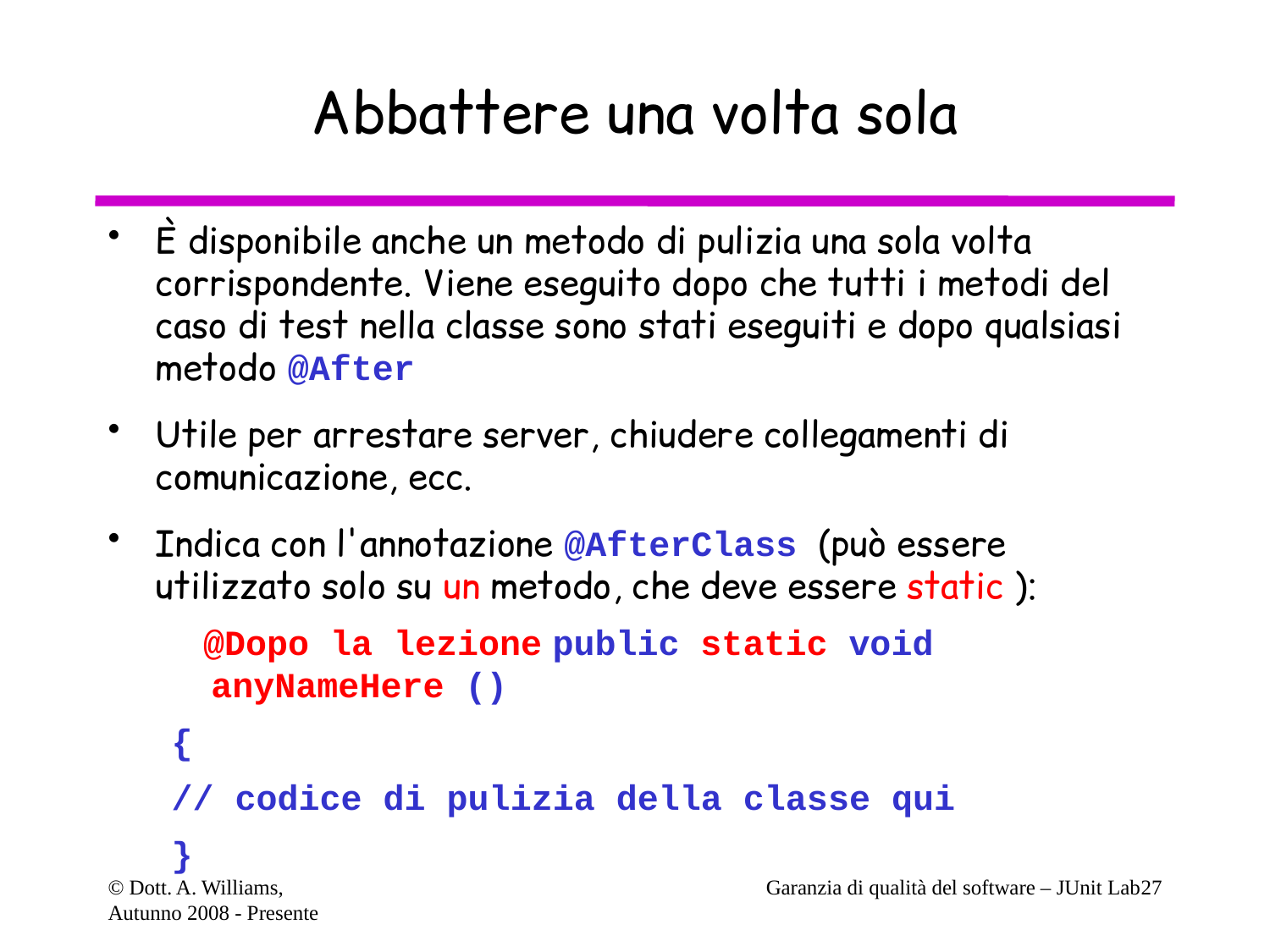

# Abbattere una volta sola
È disponibile anche un metodo di pulizia una sola volta corrispondente. Viene eseguito dopo che tutti i metodi del caso di test nella classe sono stati eseguiti e dopo qualsiasi metodo @After
Utile per arrestare server, chiudere collegamenti di comunicazione, ecc.
Indica con l'annotazione @AfterClass (può essere utilizzato solo su un metodo, che deve essere static ):
   @Dopo la lezione public static void anyNameHere ()
{
// codice di pulizia della classe qui
}
© Dott. A. Williams,
Autunno 2008 - Presente

Garanzia di qualità del software – JUnit Lab27